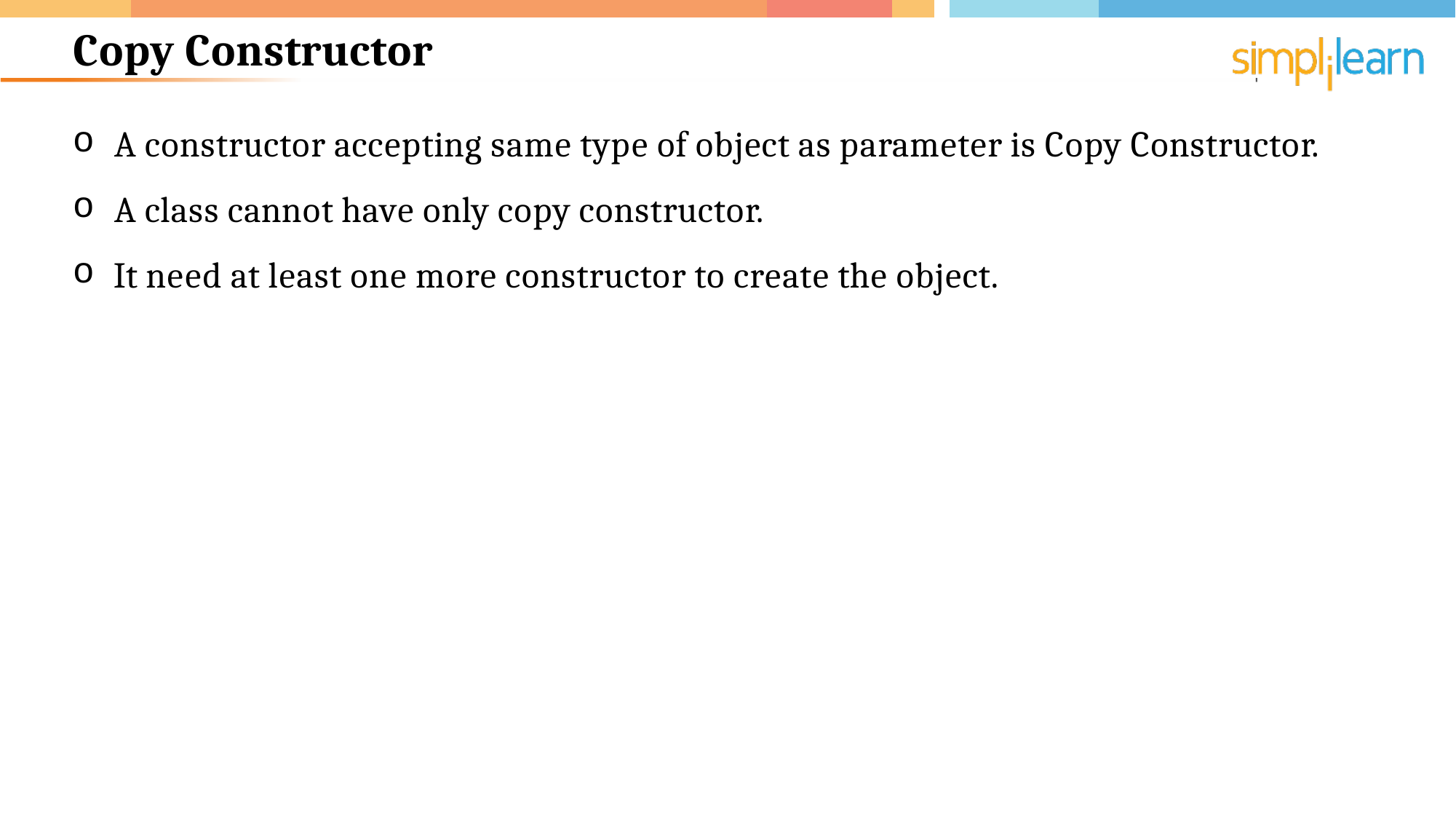

# Copy Constructor
A constructor accepting same type of object as parameter is Copy Constructor.
A class cannot have only copy constructor.
It need at least one more constructor to create the object.